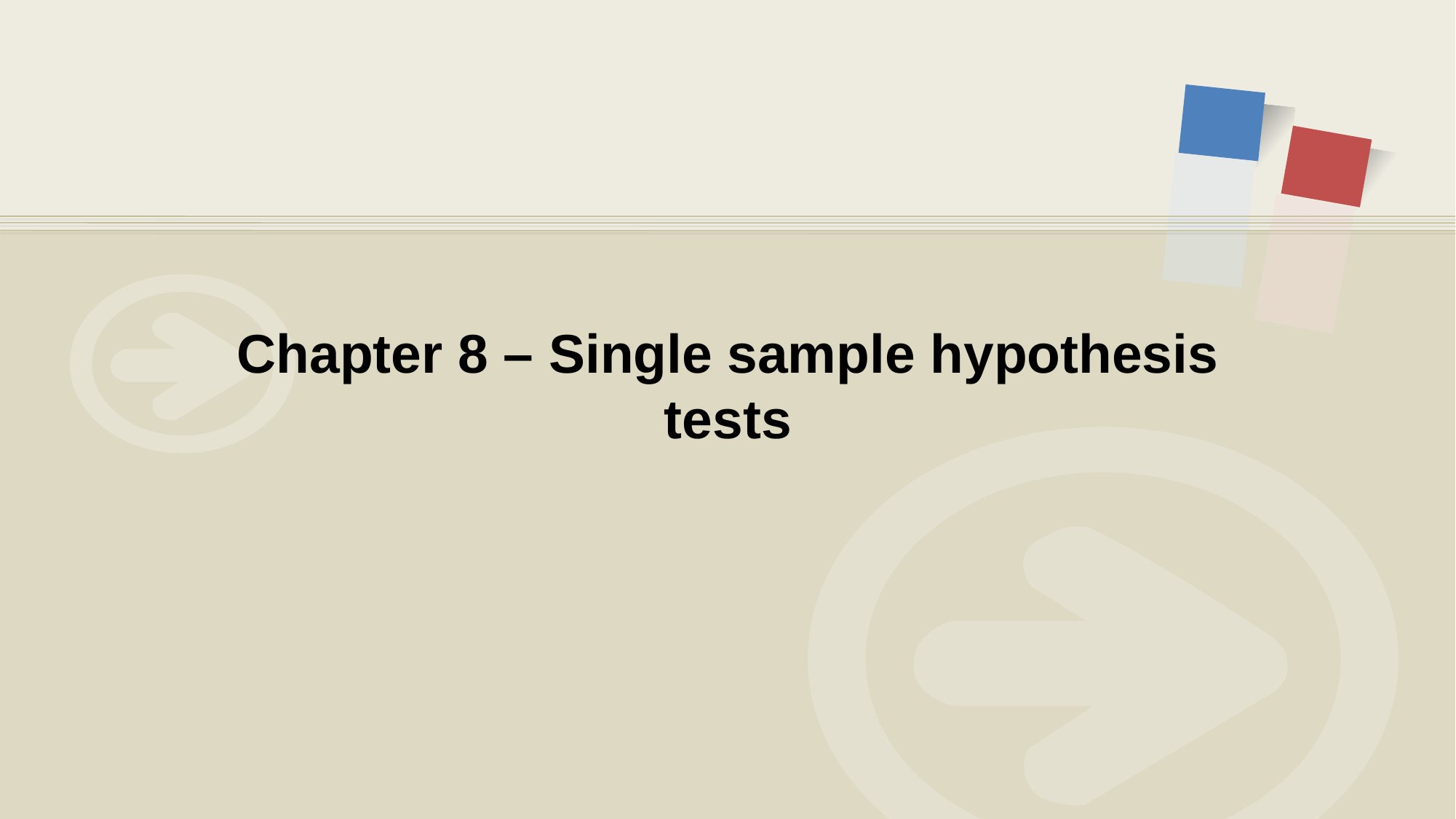

# Chapter 8 – Single sample hypothesis tests